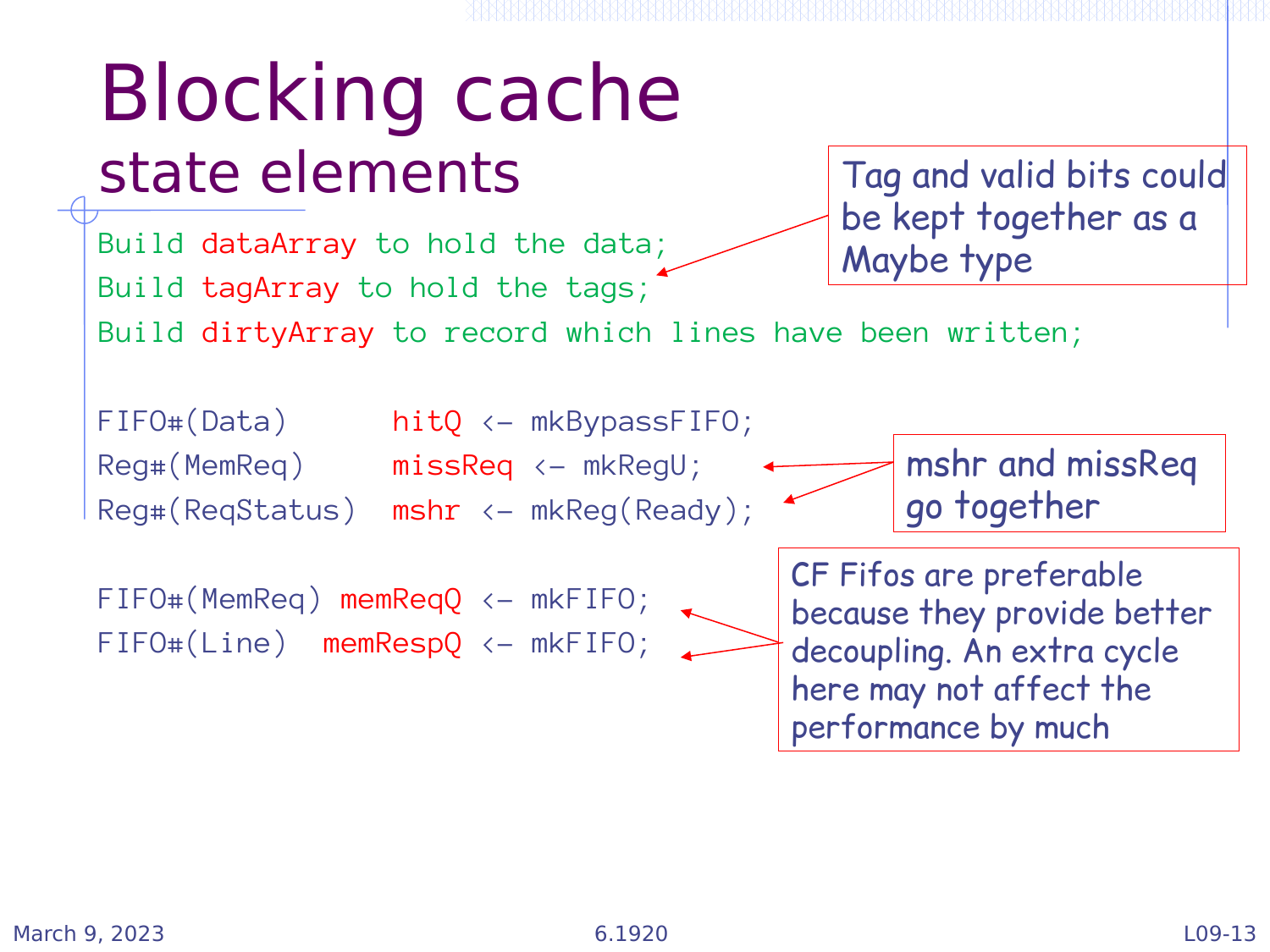

# Blocking cache state elements
Tag and valid bits could be kept together as a Maybe type
Build dataArray to hold the data;
Build tagArray to hold the tags;
Build dirtyArray to record which lines have been written;

FIFO#(Data)      hitQ <- mkBypassFIFO;
Reg#(MemReq)     missReq <- mkRegU;
Reg#(ReqStatus)  mshr <- mkReg(Ready);

FIFO#(MemReq) memReqQ <- mkFIFO;
FIFO#(Line)  memRespQ <- mkFIFO;
mshr and missReq go together
CF Fifos are preferable because they provide better decoupling. An extra cycle here may not affect the performance by much
March 9, 2023
6.1920
L09-13